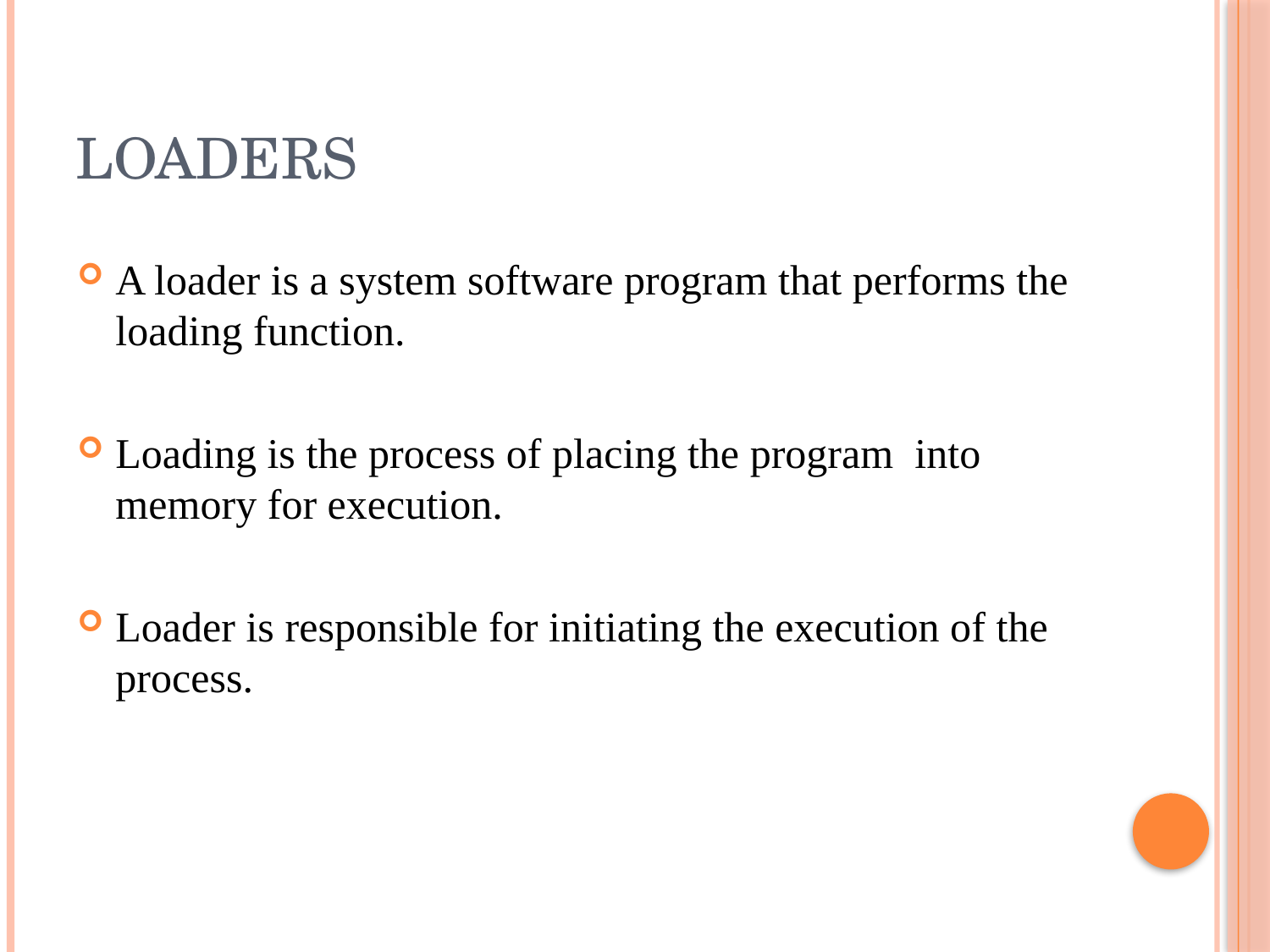

# Loaders
A loader is a system software program that performs the loading function.

Loading is the process of placing the program  into memory for execution.

Loader is responsible for initiating the execution of the process.